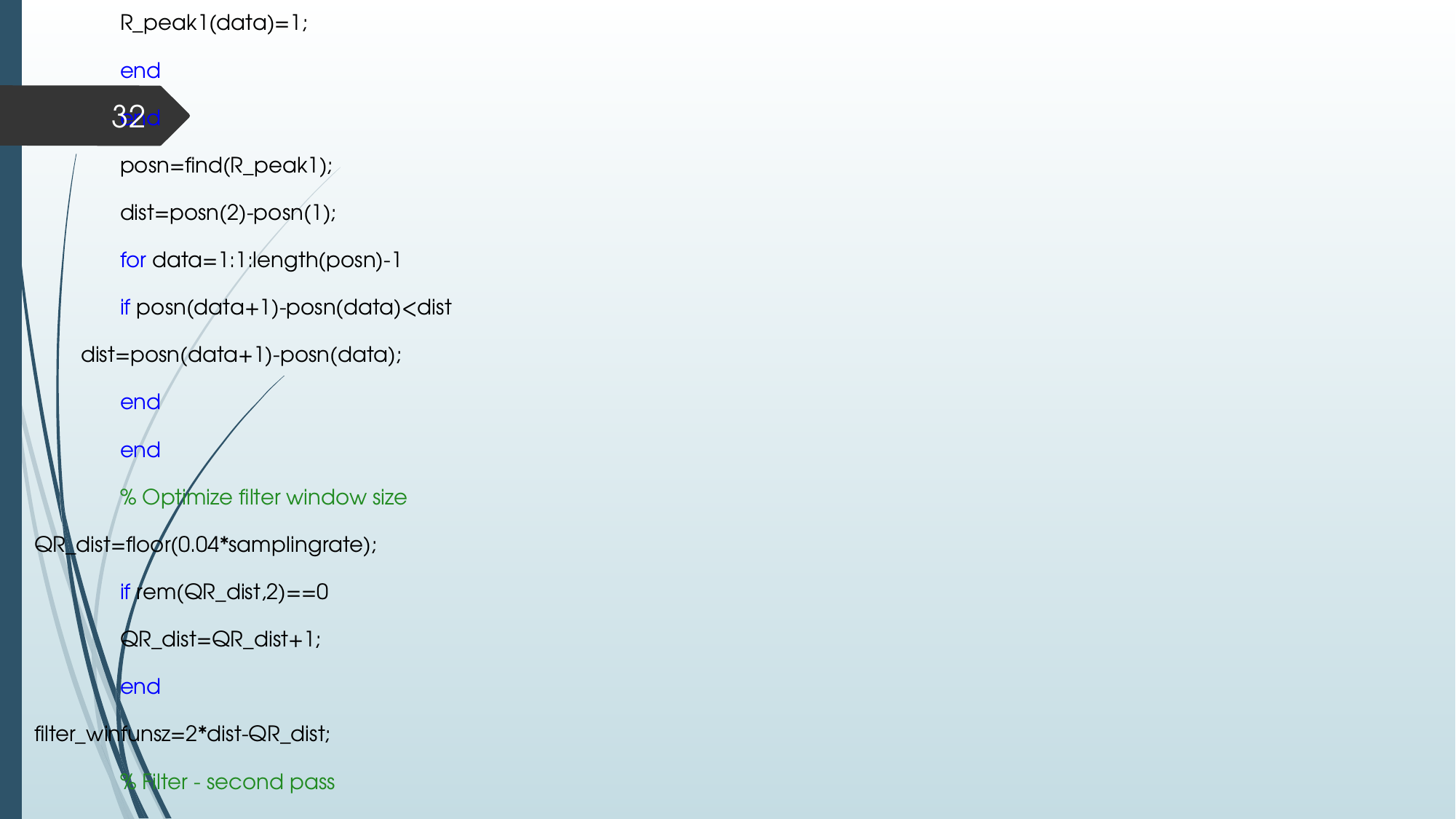

R_peak1(data)=1;
    	end
	end
	posn=find(R_peak1);
	dist=posn(2)-posn(1);
	for data=1:1:length(posn)-1
    	if posn(data+1)-posn(data)<dist
            dist=posn(data+1)-posn(data);
    	end
	end
	% Optimize filter window size
    QR_dist=floor(0.04*samplingrate);
	if rem(QR_dist,2)==0
    	QR_dist=QR_dist+1;
	end
    filter_winfunsz=2*dist-QR_dist;
	% Filter - second pass

32